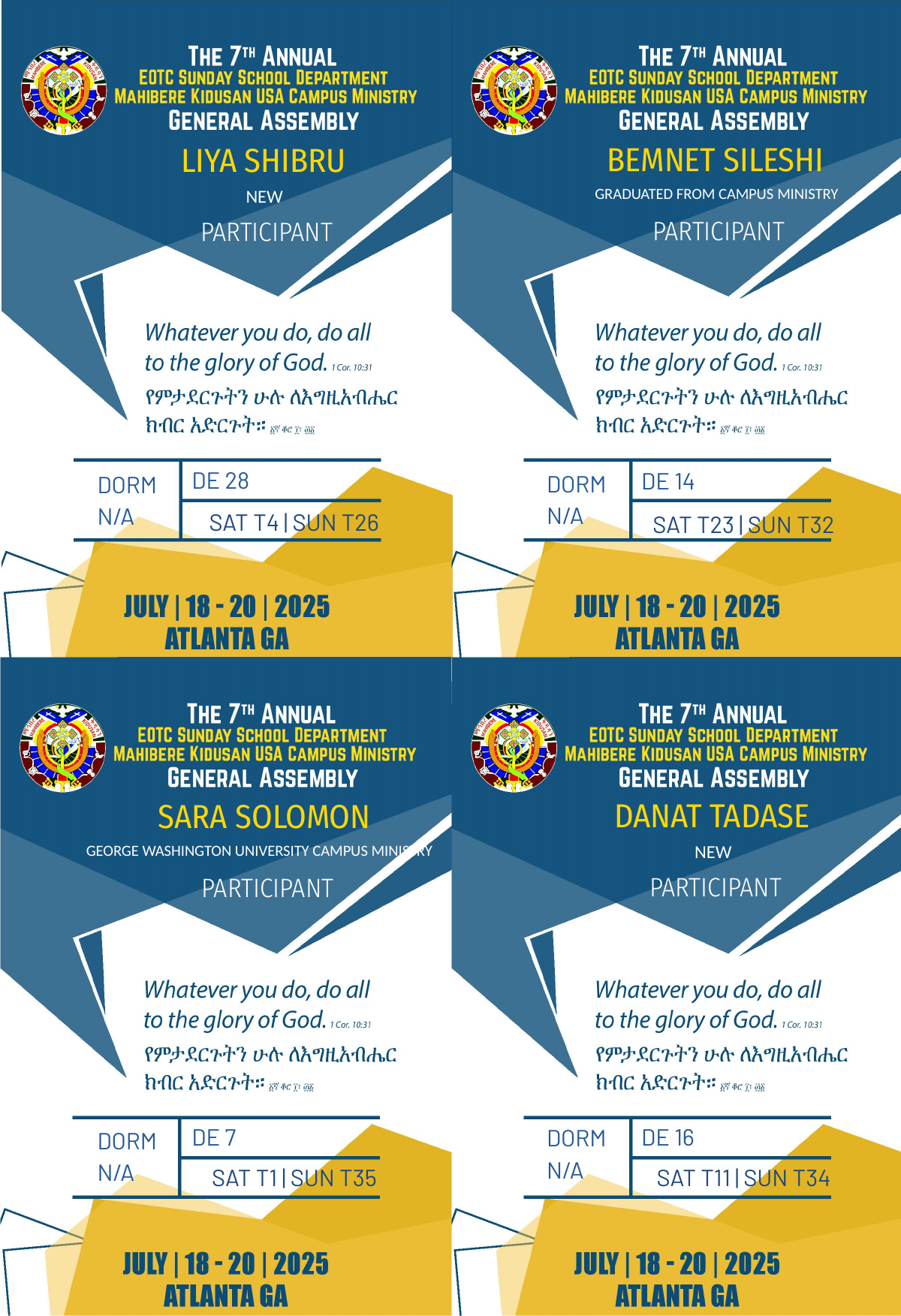

BEMNET SILESHI
LIYA SHIBRU
GRADUATED FROM CAMPUS MINISTRY
NEW
PARTICIPANT
PARTICIPANT
DE 28
DE 14
DORM
DORM
N/A
N/A
SAT T4 | SUN T26
SAT T23 | SUN T32
DANAT TADASE
SARA SOLOMON
NEW
GEORGE WASHINGTON UNIVERSITY CAMPUS MINISTRY
PARTICIPANT
PARTICIPANT
DE 7
DE 16
DORM
DORM
N/A
N/A
SAT T1 | SUN T35
SAT T11 | SUN T34